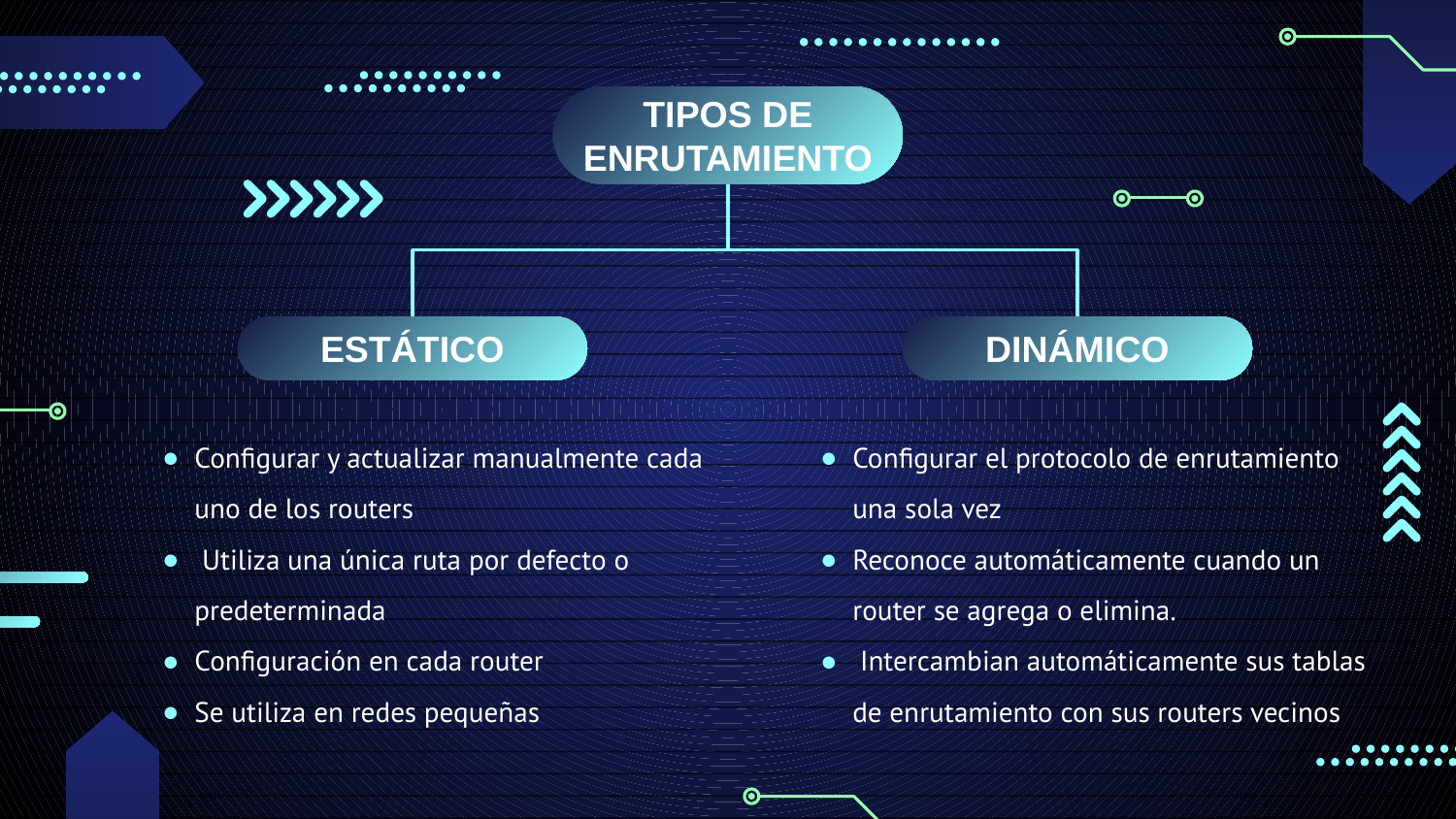

TIPOS DE ENRUTAMIENTO

ESTÁTICO
DINÁMICO
Configurar y actualizar manualmente cada uno de los routers
 Utiliza una única ruta por defecto o predeterminada
Configuración en cada router
Se utiliza en redes pequeñas
Configurar el protocolo de enrutamiento una sola vez
Reconoce automáticamente cuando un router se agrega o elimina.
 Intercambian automáticamente sus tablas de enrutamiento con sus routers vecinos